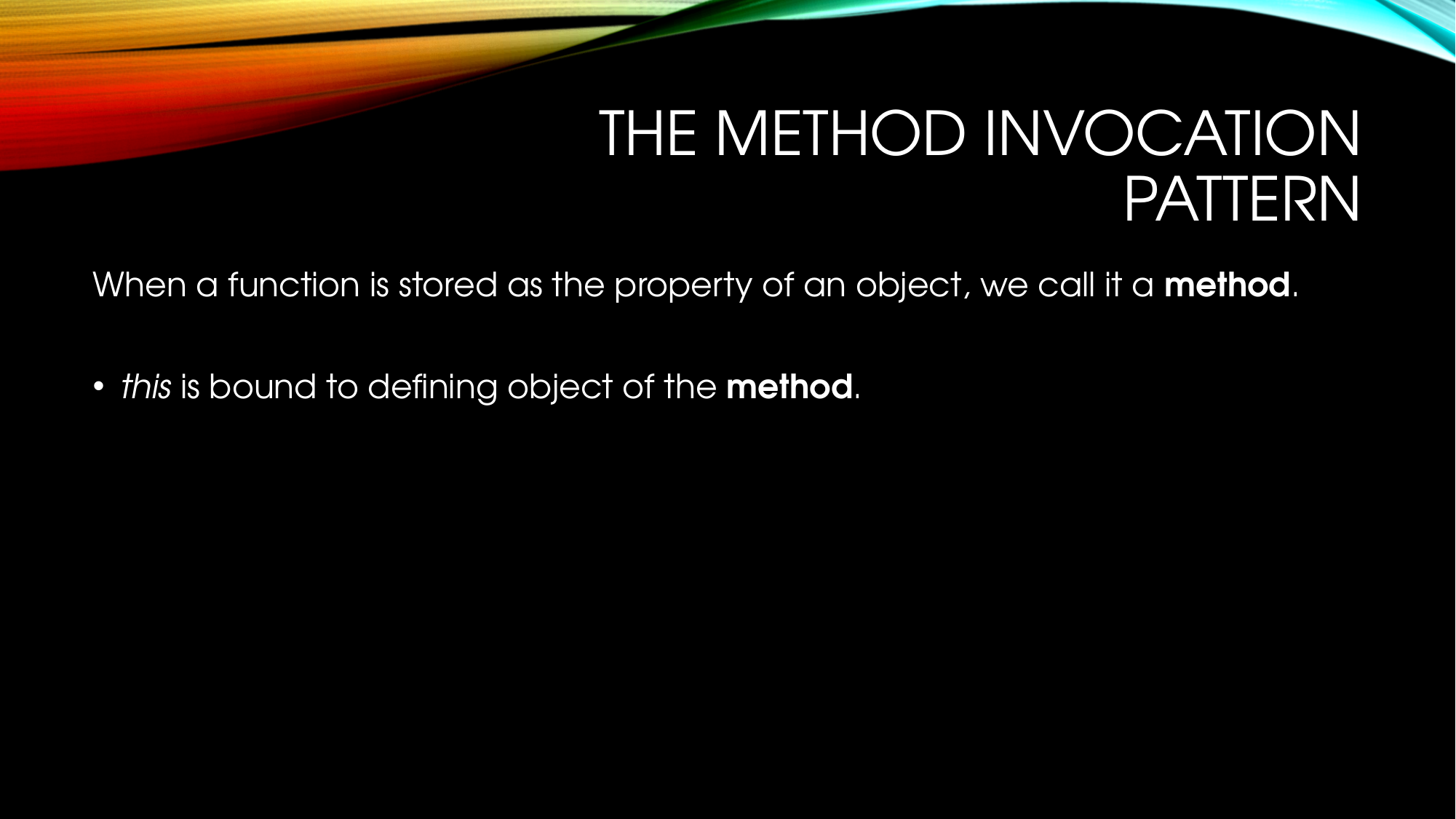

# The Method Invocation Pattern
When a function is stored as the property of an object, we call it a method.

this is bound to defining object of the method.